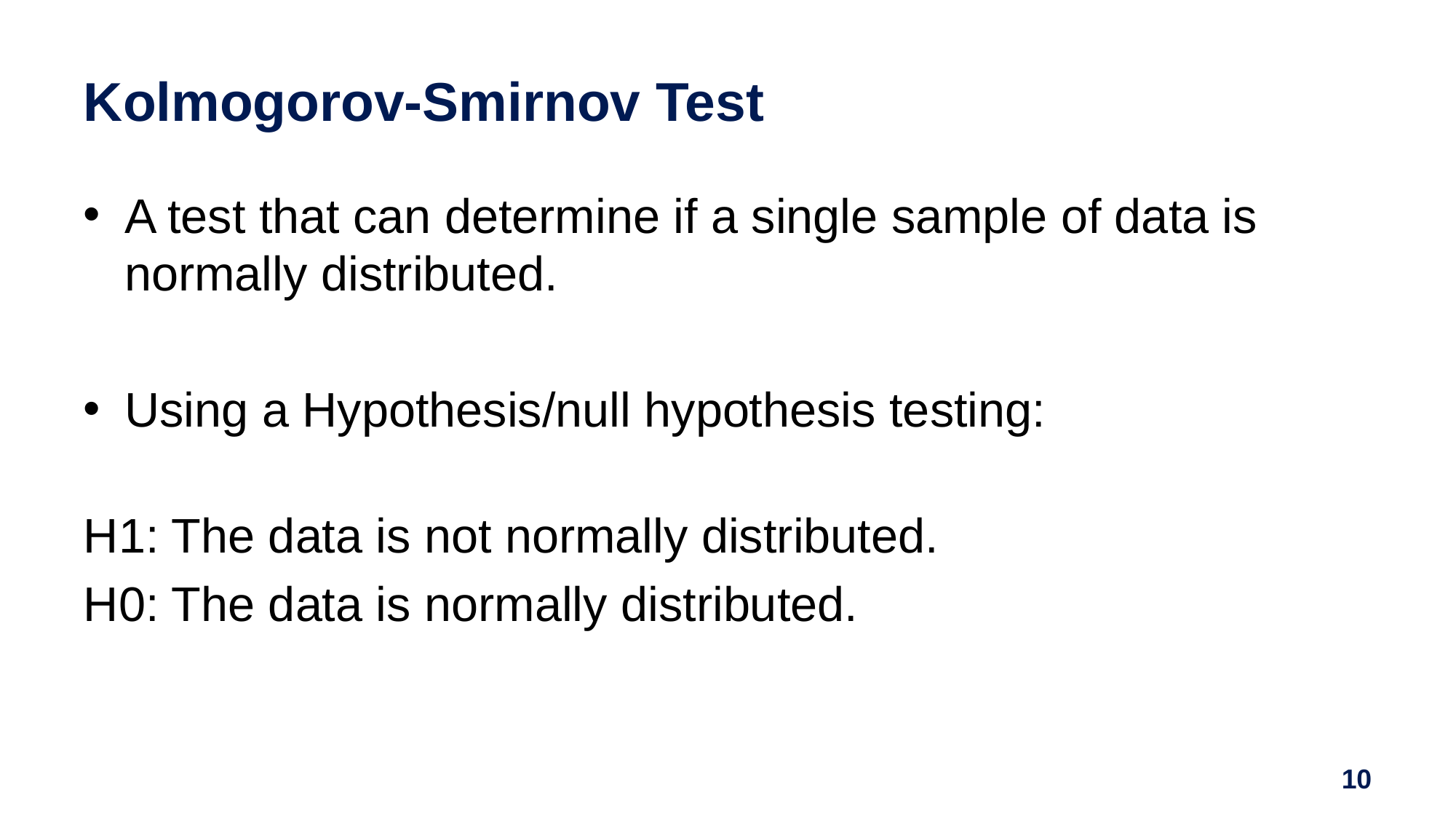

# Kolmogorov-Smirnov Test
A test that can determine if a single sample of data is normally distributed.

Using a Hypothesis/null hypothesis testing:
H1: The data is not normally distributed.
H0: The data is normally distributed.
10